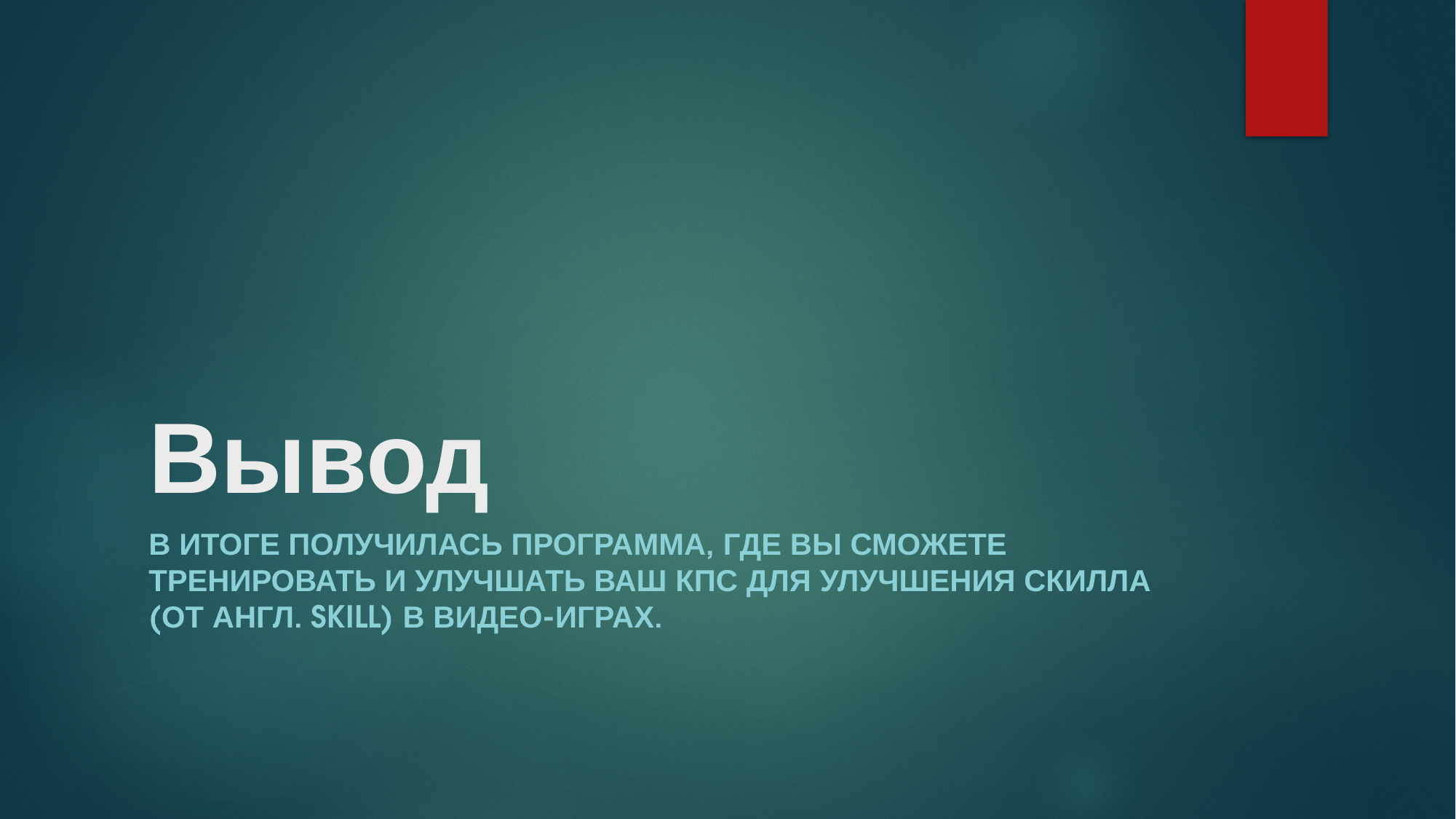

# Вывод
В итоге получилась программа, где вы сможете тренировать и улучшать ваш кпс для улучшения скилла (от англ. Skill) в видео-играх.